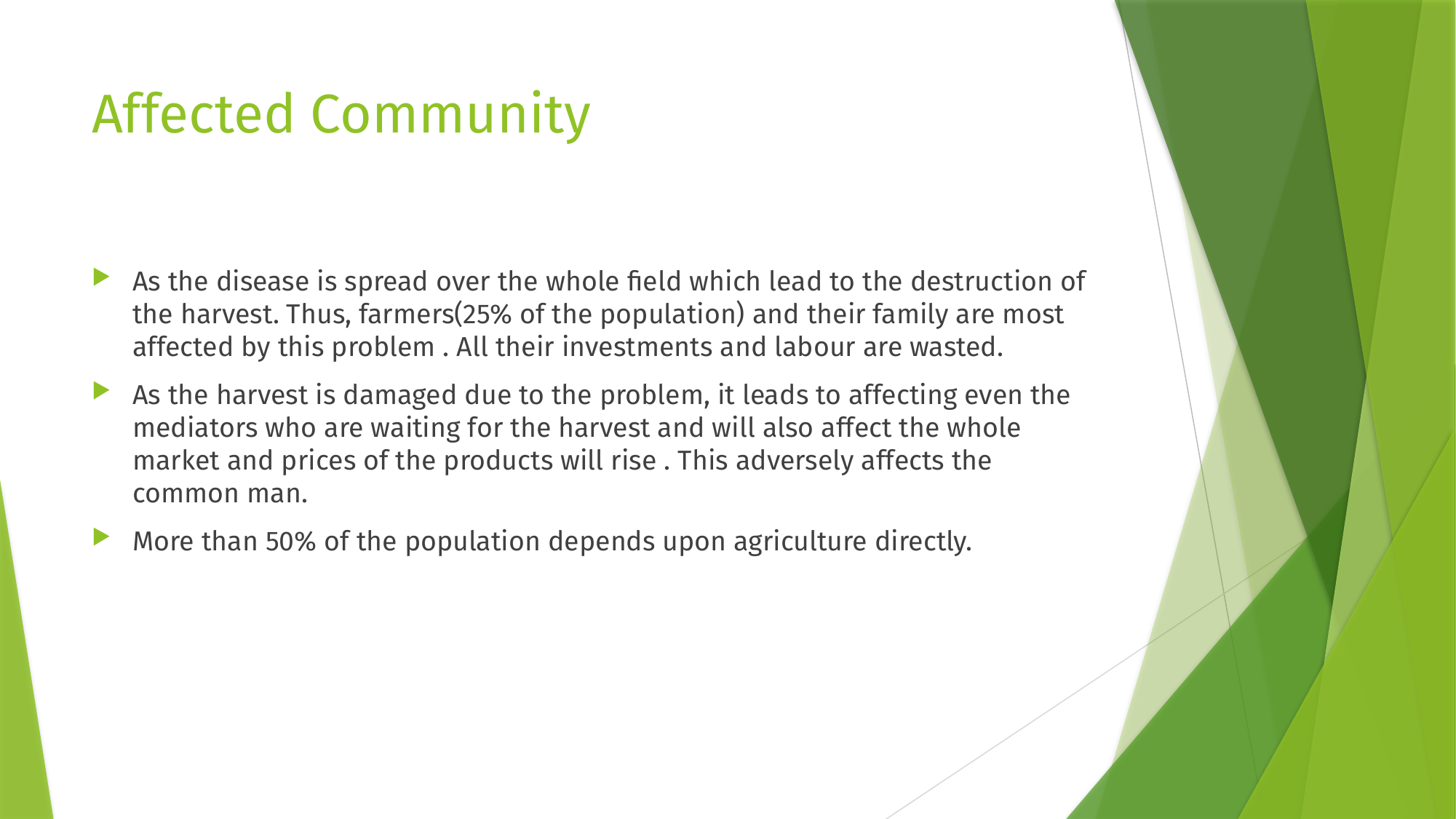

# Affected Community
As the disease is spread over the whole field which lead to the destruction of the harvest. Thus, farmers(25% of the population) and their family are most affected by this problem . All their investments and labour are wasted.
As the harvest is damaged due to the problem, it leads to affecting even the mediators who are waiting for the harvest and will also affect the whole market and prices of the products will rise . This adversely affects the common man.
More than 50% of the population depends upon agriculture directly.